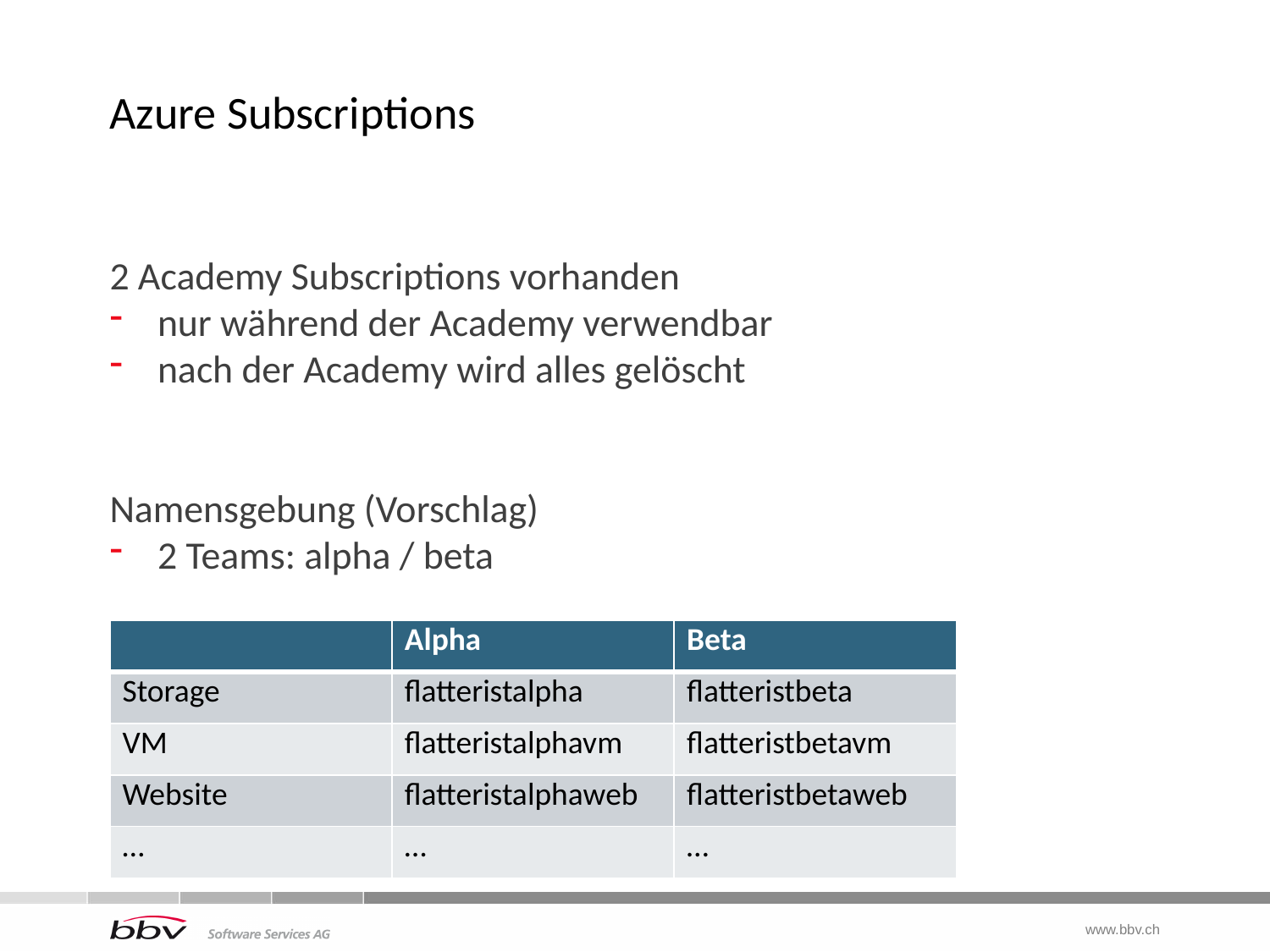

# Azure Subscriptions
2 Academy Subscriptions vorhanden
nur während der Academy verwendbar
nach der Academy wird alles gelöscht

Namensgebung (Vorschlag)
2 Teams: alpha / beta

|  | Alpha | Beta |
| --- | --- | --- |
| Storage | flatteristalpha | flatteristbeta |
| VM | flatteristalphavm | flatteristbetavm |
| Website | flatteristalphaweb | flatteristbetaweb |
| … | … | … |